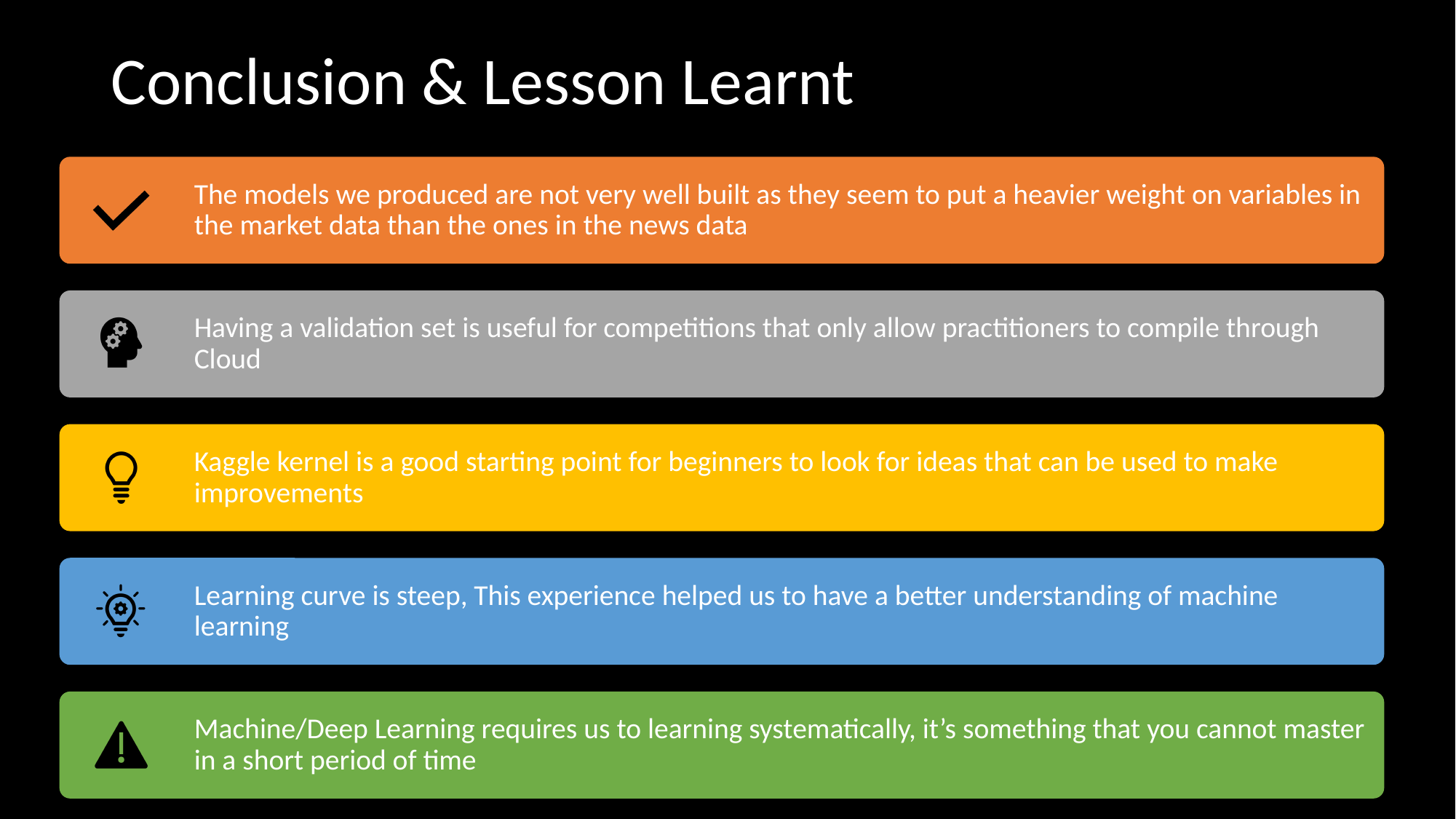

# Conclusion & Lesson Learnt

The models we produced are not very well built as they seem to put a heavier weight on variables in the market data than the ones in the news data

Having a validation set is useful for competitions that only allow practitioners to compile through Cloud

Kaggle kernel is a good starting point for beginners to look for ideas that can be used to make improvements

Learning curve is steep, This experience helped us to have a better understanding of machine learning

Machine/Deep Learning requires us to learning systematically, it’s something that you cannot master in a short period of time